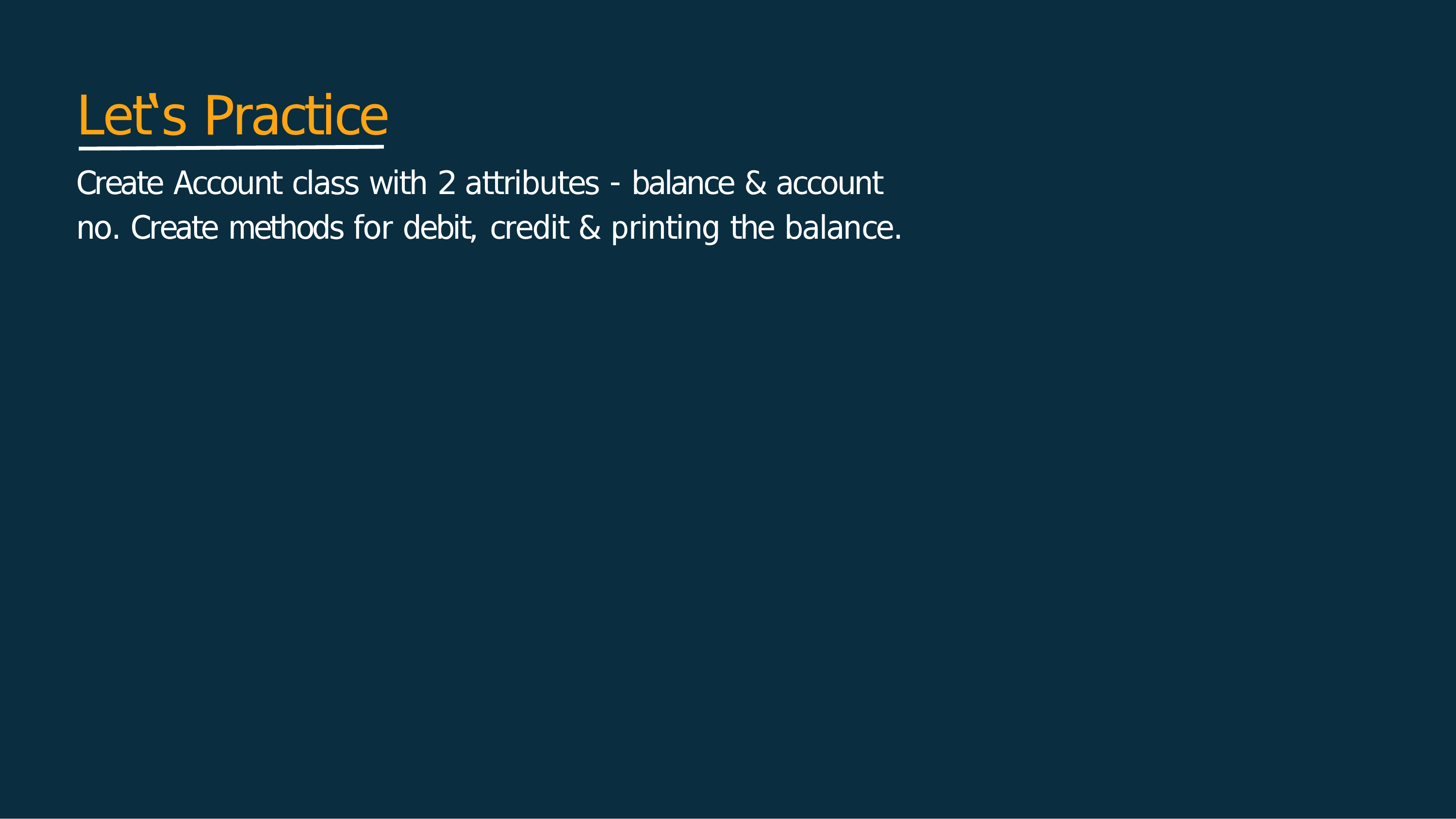

# Let‘s Practice

Create Account class with 2 attributes - balance & account no. Create methods for debit, credit & printing the balance.